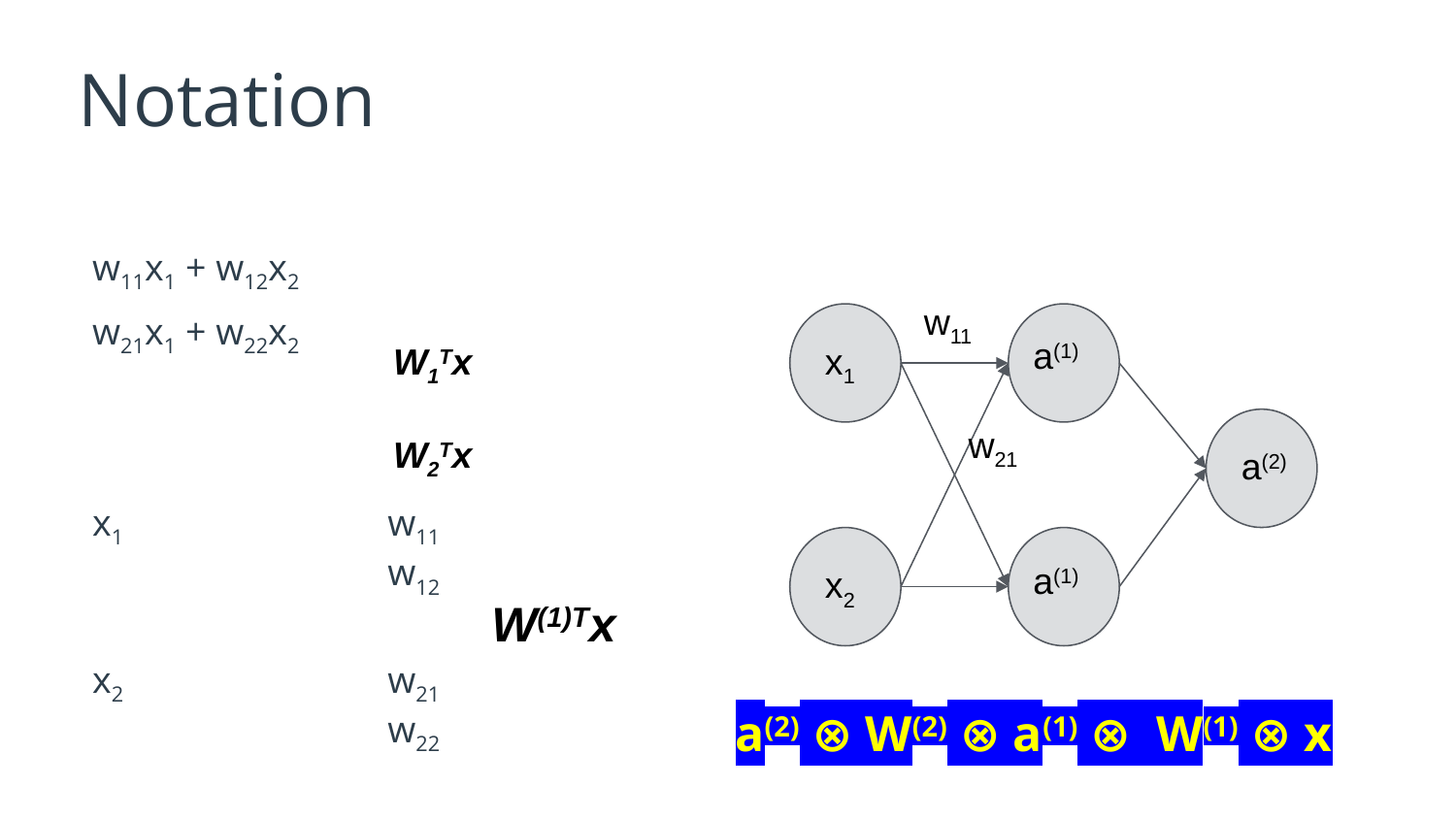

# Notation

w11x1 + w12x2
w21x1 + w22x2

x1		w11		w12
x2		w21		w22
w11

a(1)
W1Tx

W2Tx
x1
w21

a(2)

a(1)
x2
W(1)Tx
a(2) ⊗ W(2) ⊗ a(1) ⊗  W(1) ⊗ x